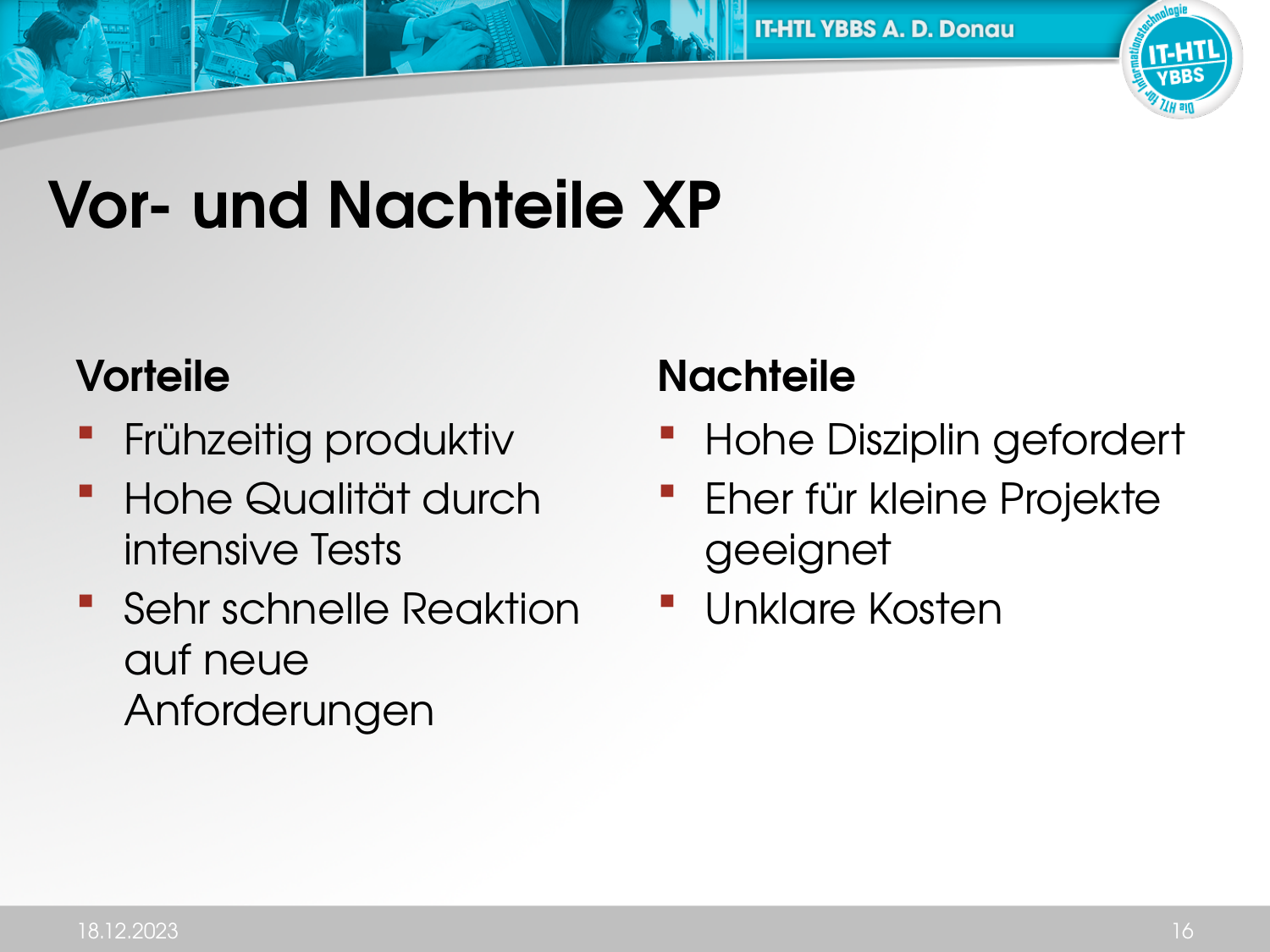

Vor- und Nachteile XP
Vorteile
Nachteile
Frühzeitig produktiv
Hohe Qualität durch intensive Tests
Sehr schnelle Reaktion auf neue Anforderungen

Hohe Disziplin gefordert
Eher für kleine Projekte geeignet
Unklare Kosten

18.12.2023

16